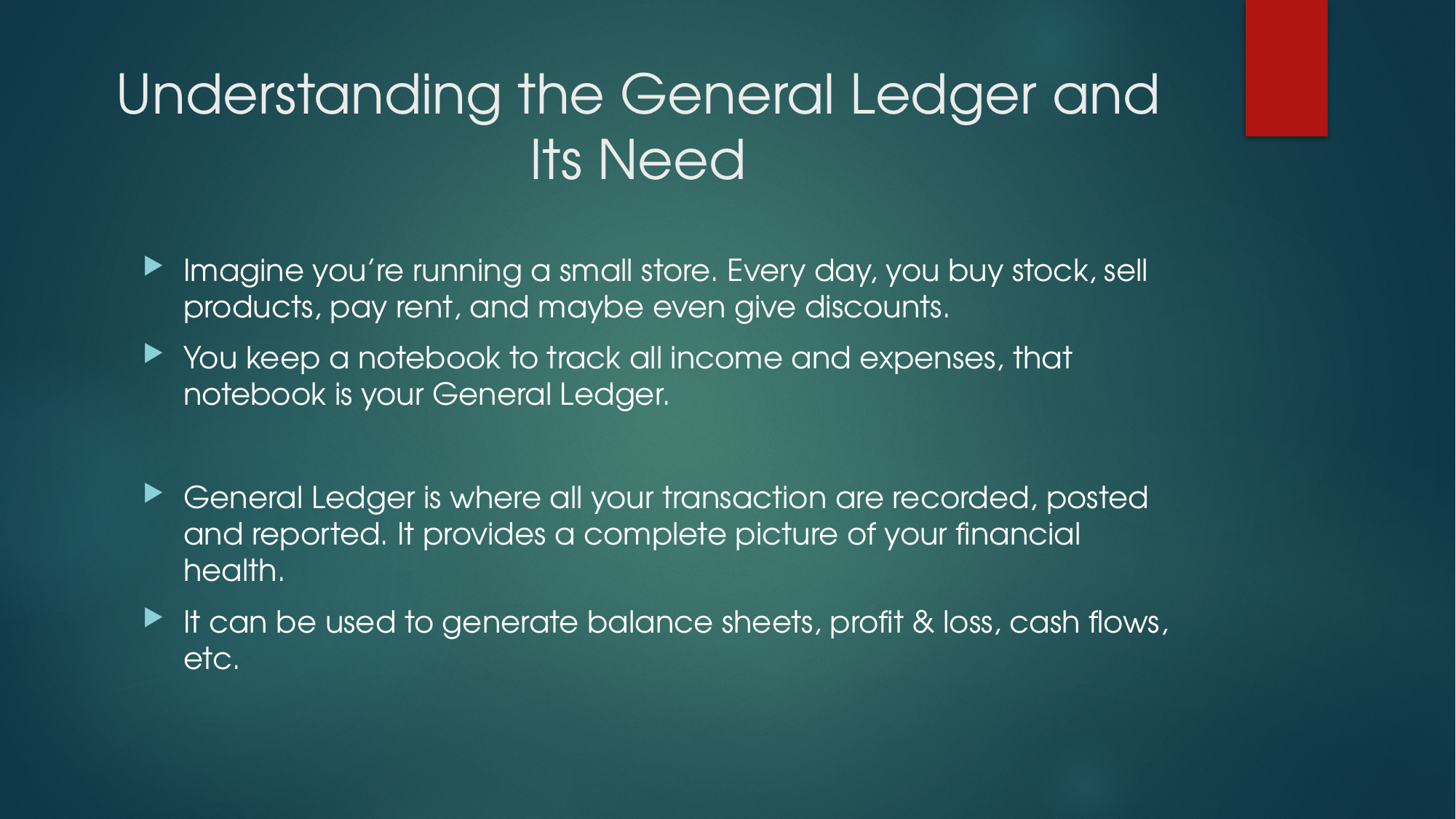

# Understanding the General Ledger and Its Need
Imagine you’re running a small store. Every day, you buy stock, sell products, pay rent, and maybe even give discounts.
You keep a notebook to track all income and expenses, that notebook is your General Ledger.

General Ledger is where all your transaction are recorded, posted and reported. It provides a complete picture of your financial health.
It can be used to generate balance sheets, profit & loss, cash flows, etc.